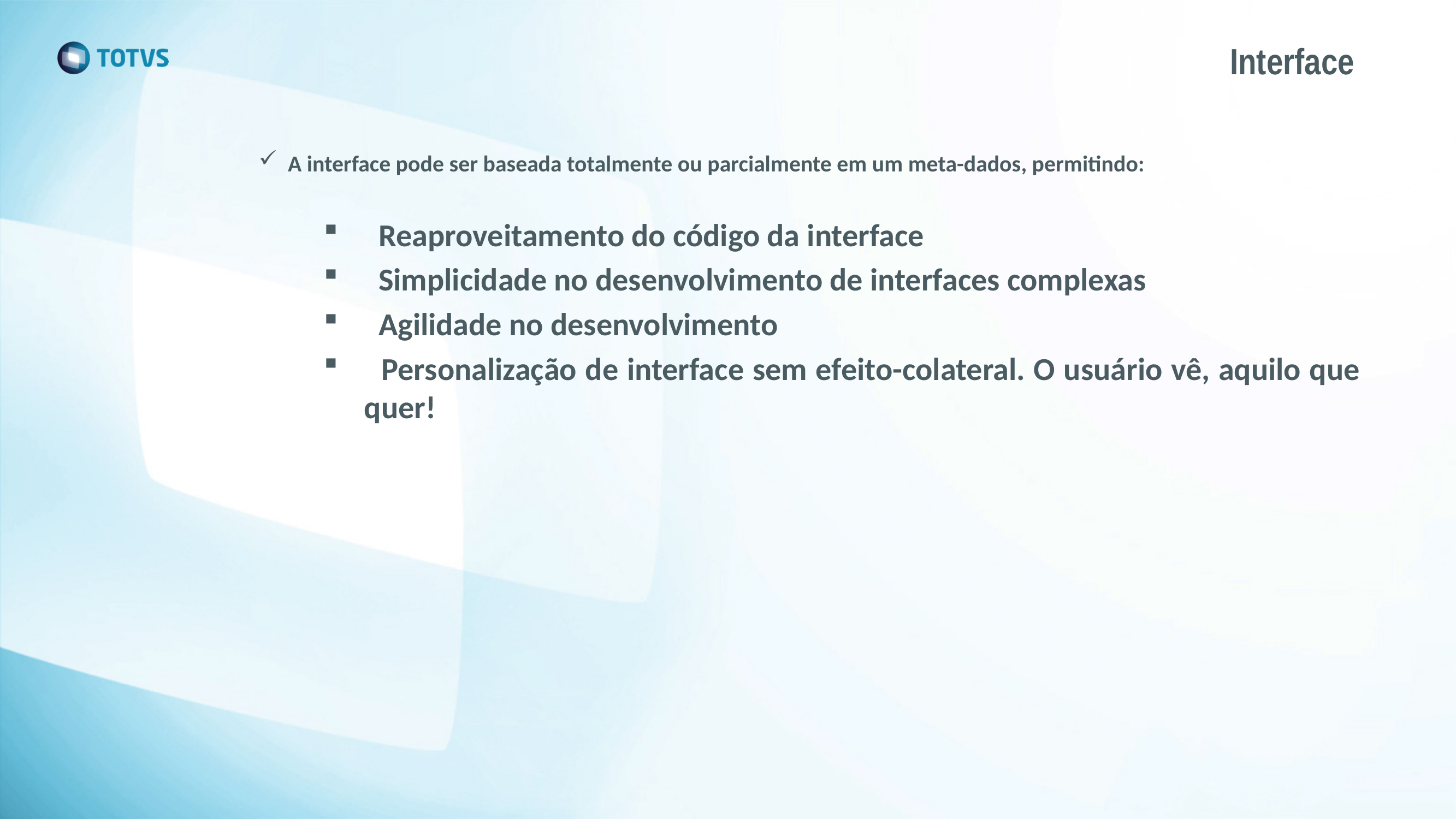

# Interface
  A interface pode ser baseada totalmente ou parcialmente em um meta-dados, permitindo:

  Reaproveitamento do código da interface
  Simplicidade no desenvolvimento de interfaces complexas
  Agilidade no desenvolvimento
  Personalização de interface sem efeito-colateral. O usuário vê, aquilo que quer!